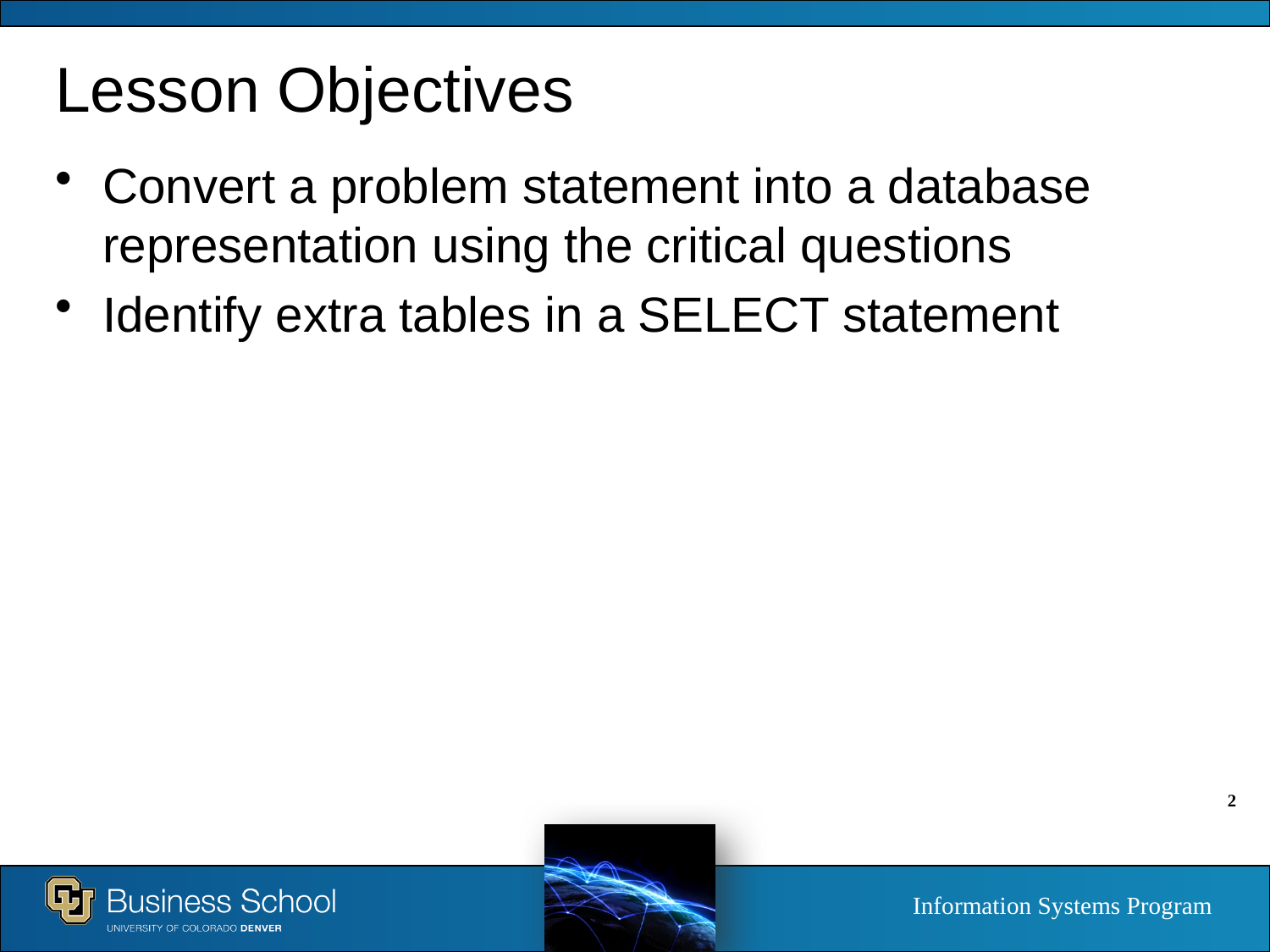

# Lesson Objectives
Convert a problem statement into a database representation using the critical questions
Identify extra tables in a SELECT statement